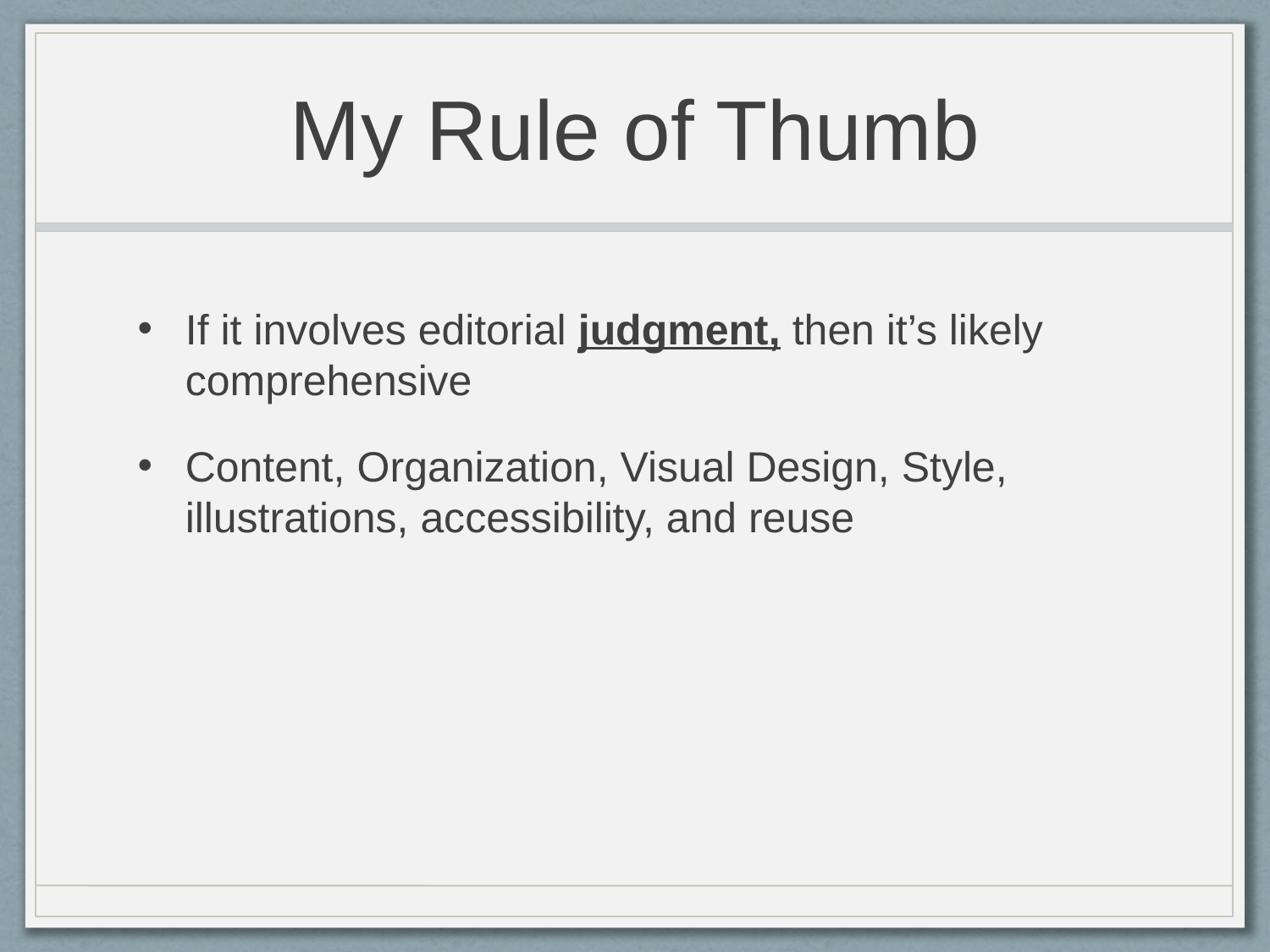

# My Rule of Thumb
If it involves editorial judgment, then it’s likely comprehensive
Content, Organization, Visual Design, Style, illustrations, accessibility, and reuse